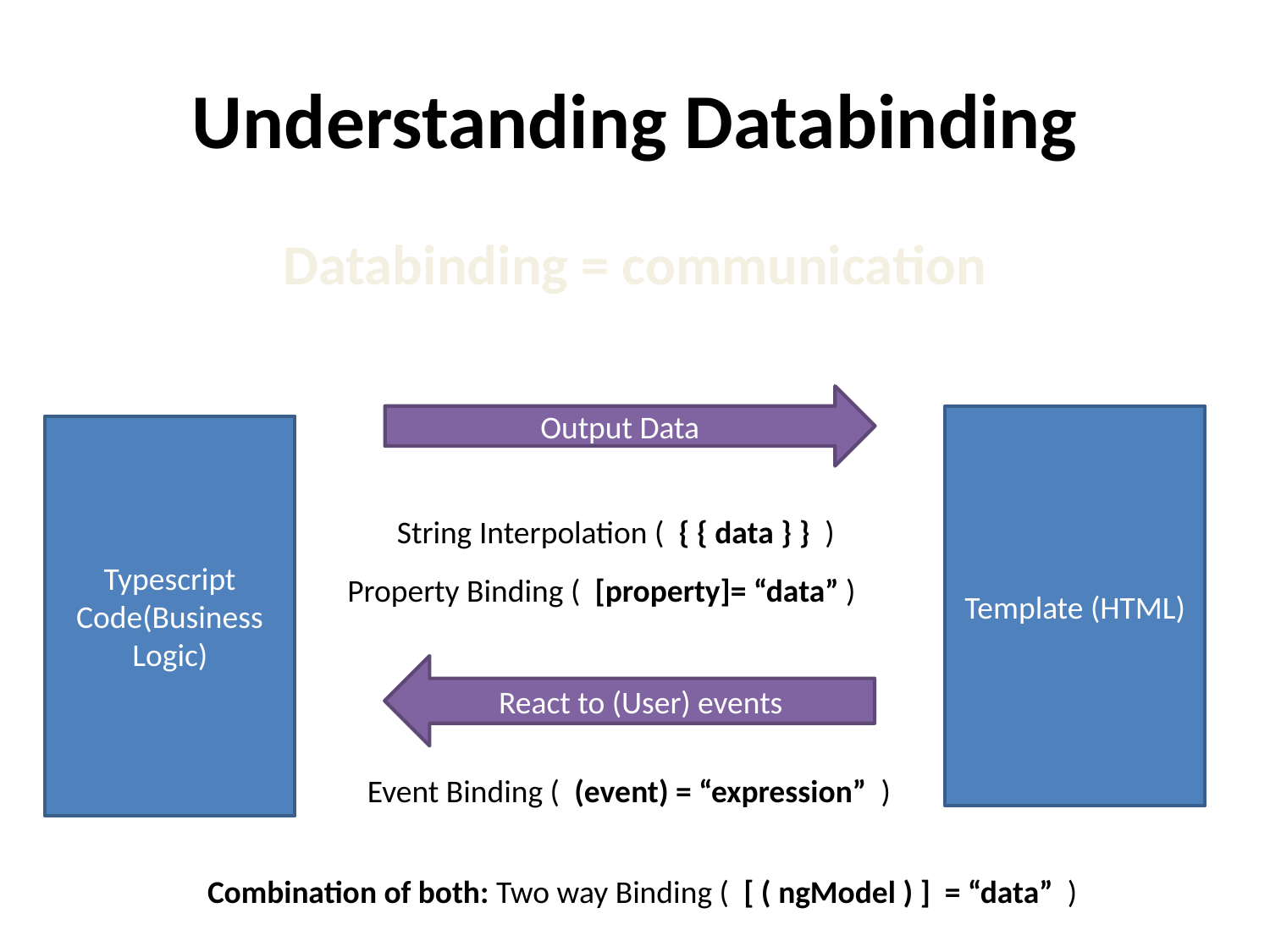

# Understanding Databinding
Databinding = communication

Output Data
Template (HTML)
Typescript Code(Business Logic)
String Interpolation (  { { data } }  )
Property Binding (  [property]= “data” )
React to (User) events
Event Binding (  (event) = “expression”  )
Combination of both: Two way Binding (  [ ( ngModel ) ]  = “data”  )